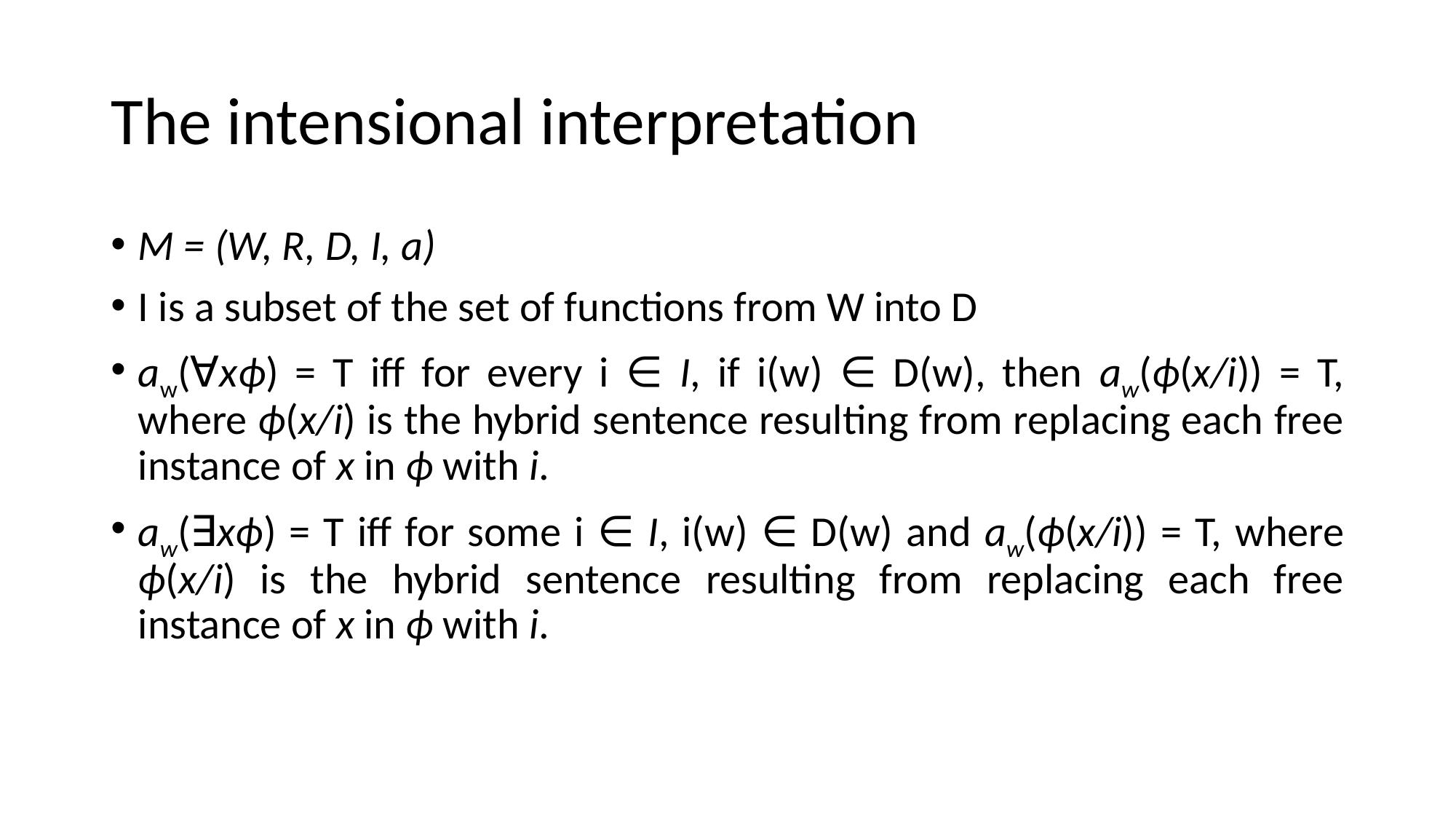

# The intensional interpretation
M = (W, R, D, I, a)
I is a subset of the set of functions from W into D
aw(∀xϕ) = T iff for every i ∈ I, if i(w) ∈ D(w), then aw(ϕ(x/i)) = T, where ϕ(x/i) is the hybrid sentence resulting from replacing each free instance of x in ϕ with i.
aw(∃xϕ) = T iff for some i ∈ I, i(w) ∈ D(w) and aw(ϕ(x/i)) = T, where ϕ(x/i) is the hybrid sentence resulting from replacing each free instance of x in ϕ with i.